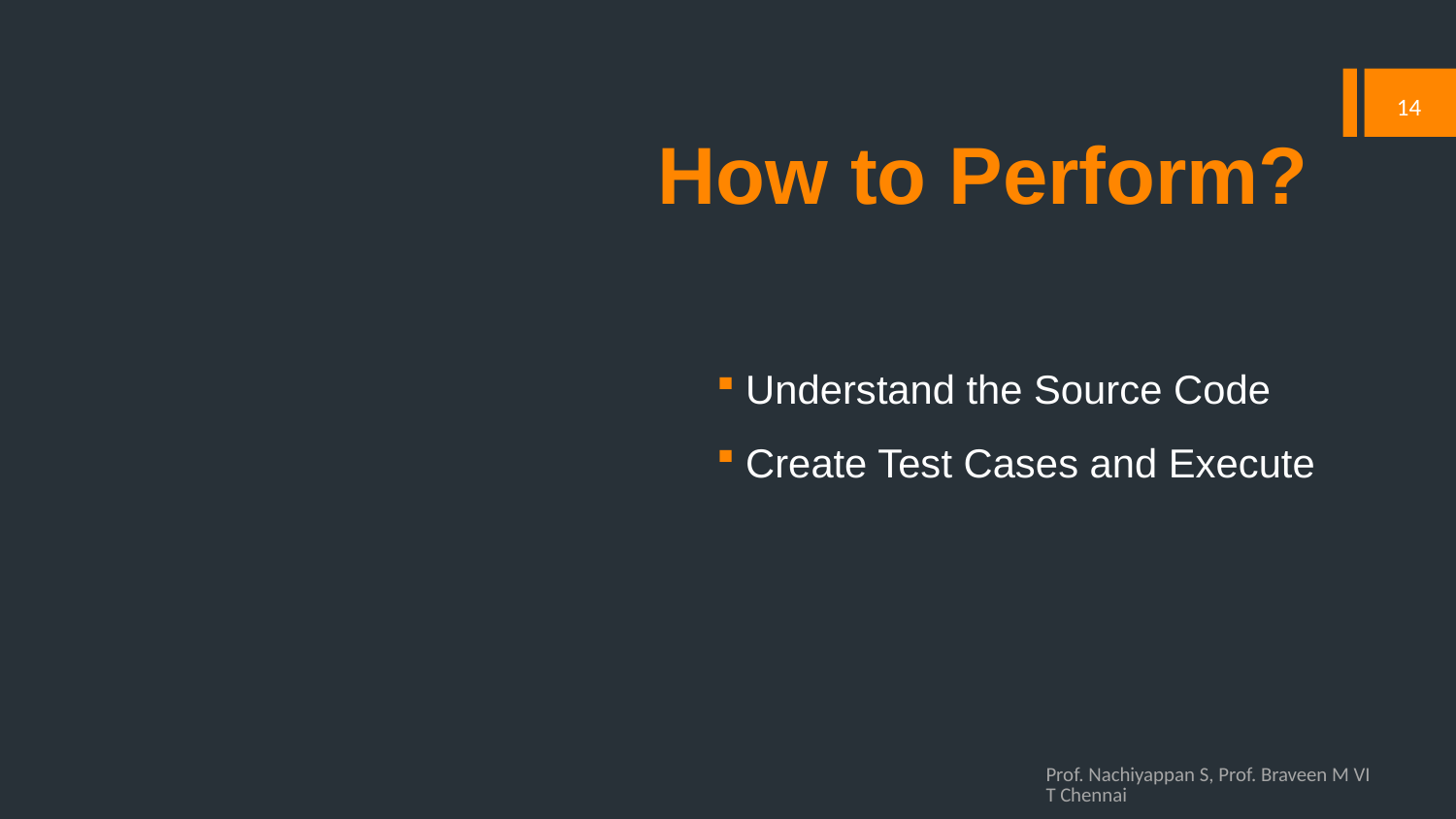

14
# How to Perform?
Understand the Source Code
Create Test Cases and Execute

Prof. Nachiyappan S, Prof. Braveen M VIT Chennai